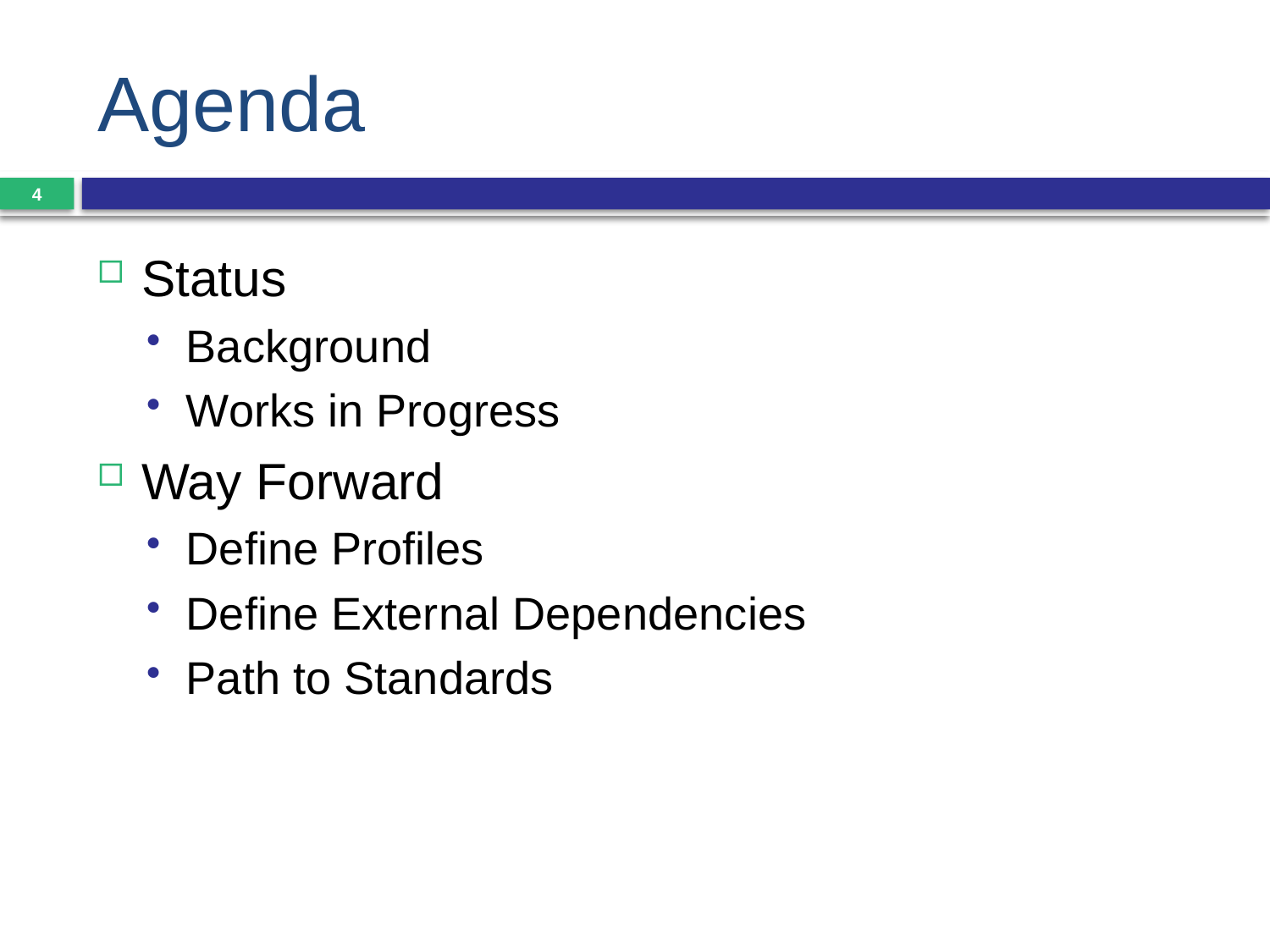

# Agenda
4
Status
Background
Works in Progress
Way Forward
Define Profiles
Define External Dependencies
Path to Standards